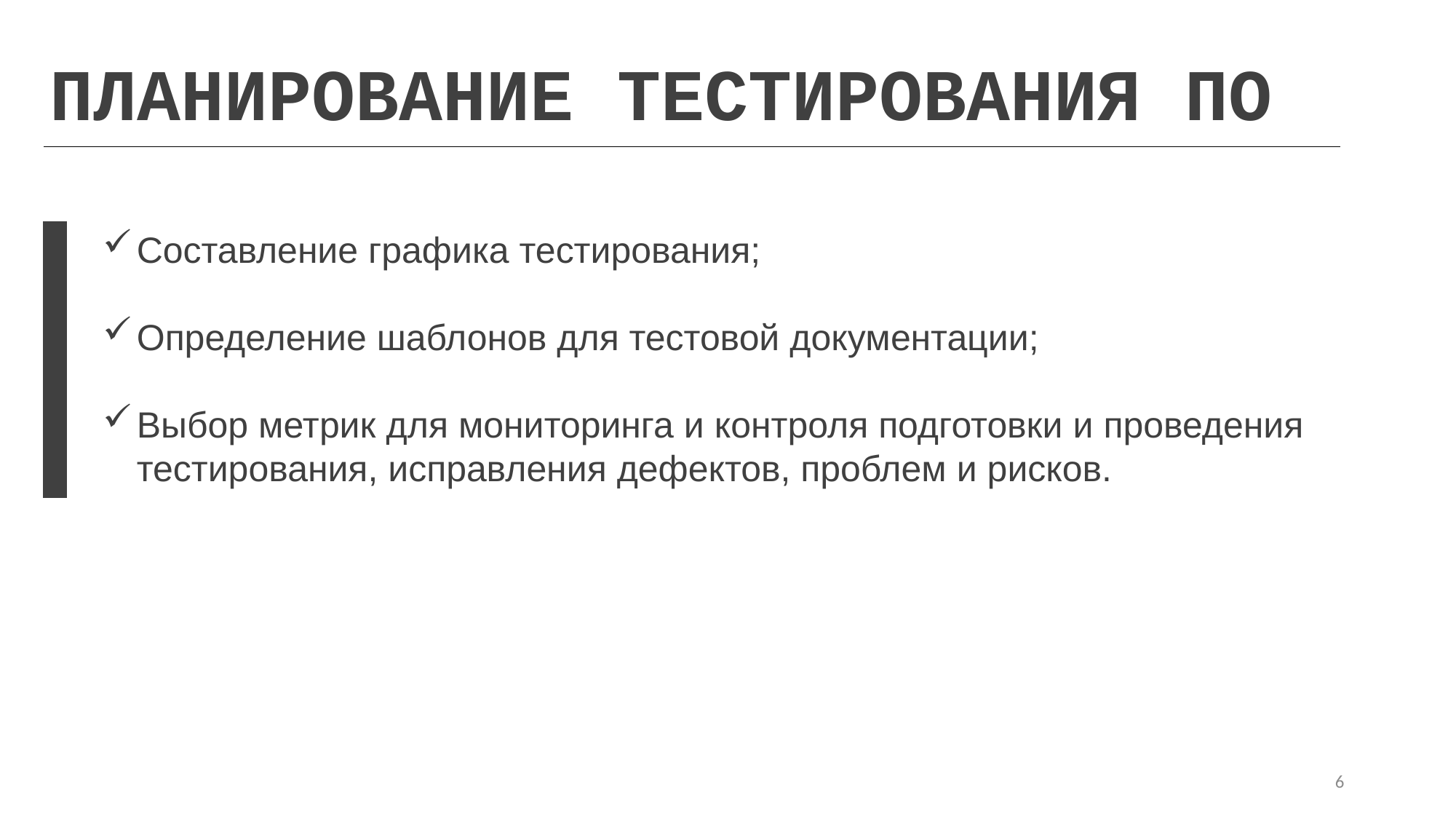

ПЛАНИРОВАНИЕ ТЕСТИРОВАНИЯ ПО

Составление графика тестирования;

Определение шаблонов для тестовой документации;

Выбор метрик для мониторинга и контроля подготовки и проведения тестирования, исправления дефектов, проблем и рисков.
6